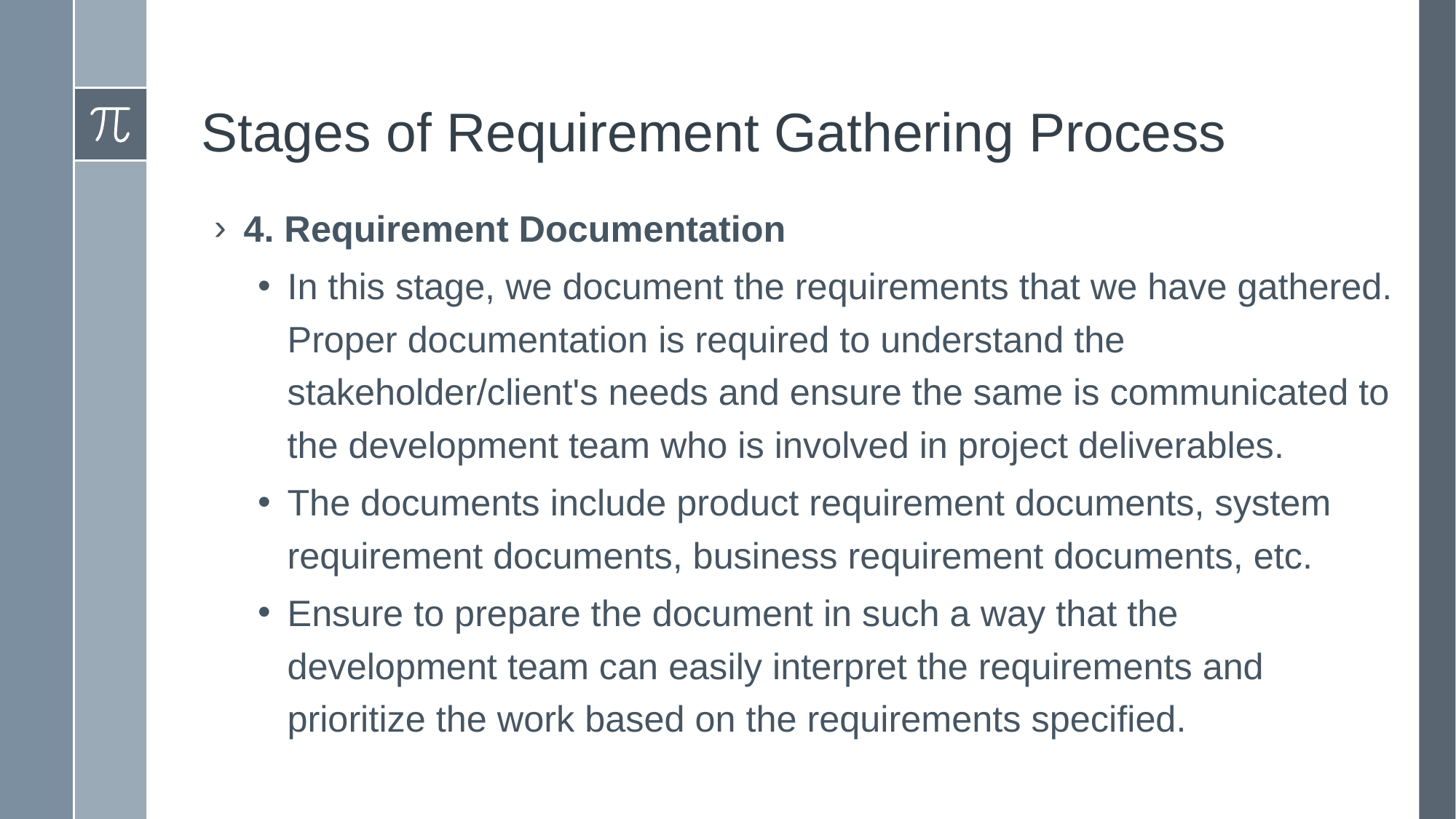

# Stages of Requirement Gathering Process
4. Requirement Documentation
In this stage, we document the requirements that we have gathered.
Proper documentation is required to understand the stakeholder/client's needs and ensure the same is communicated to the development team who is involved in project deliverables.
﻿﻿The documents include product requirement documents, system requirement documents, business requirement documents, etc.
﻿﻿Ensure to prepare the document in such a way that the development team can easily interpret the requirements and prioritize the work based on the requirements specified.